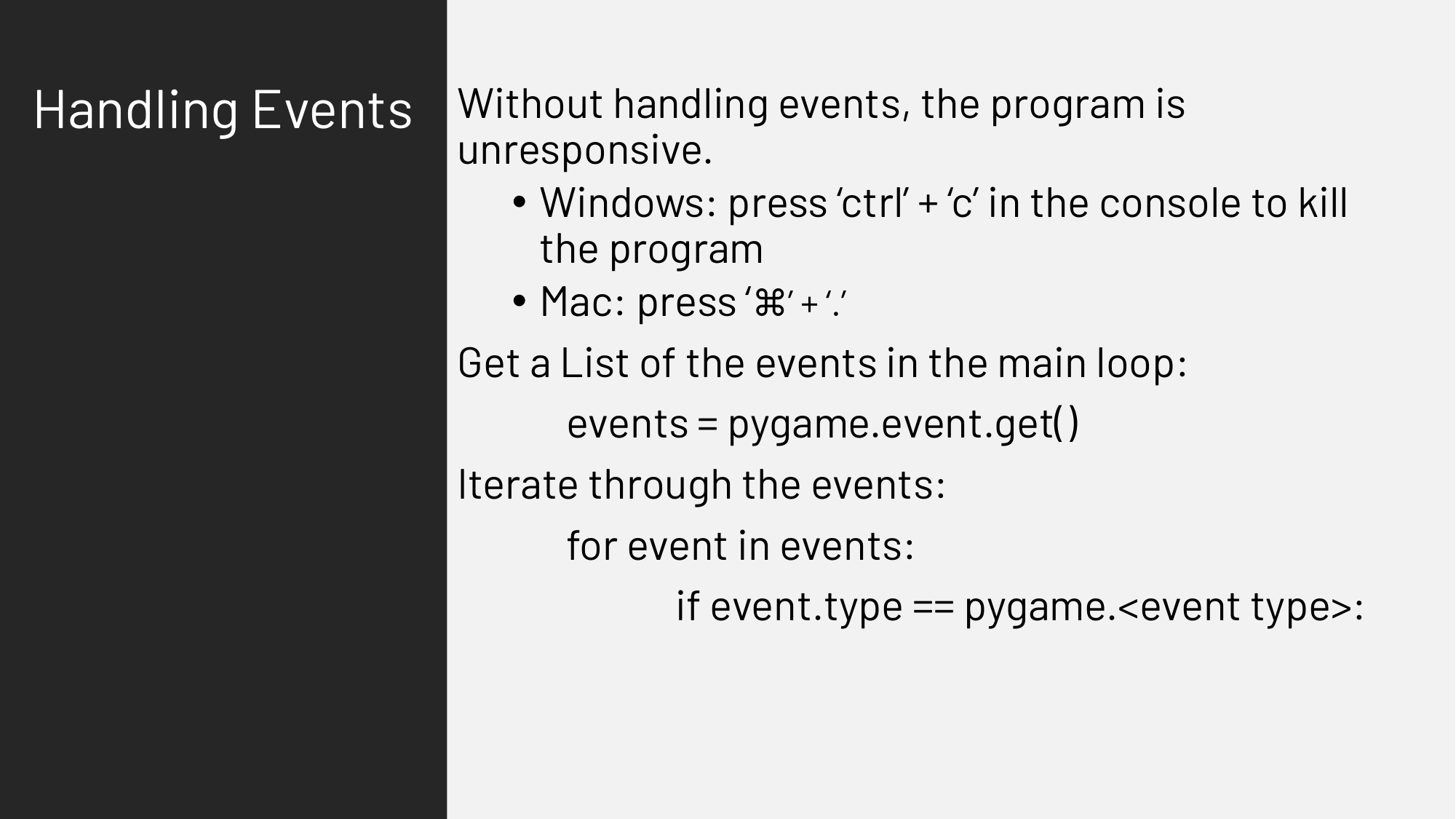

# Handling Events
Without handling events, the program is unresponsive.
Windows: press ‘ctrl’ + ‘c’ in the console to kill the program
Mac: press ‘⌘’ + ‘.’
Get a List of the events in the main loop:
	events = pygame.event.get()
Iterate through the events:
	for event in events:
		if event.type == pygame.<event type>: